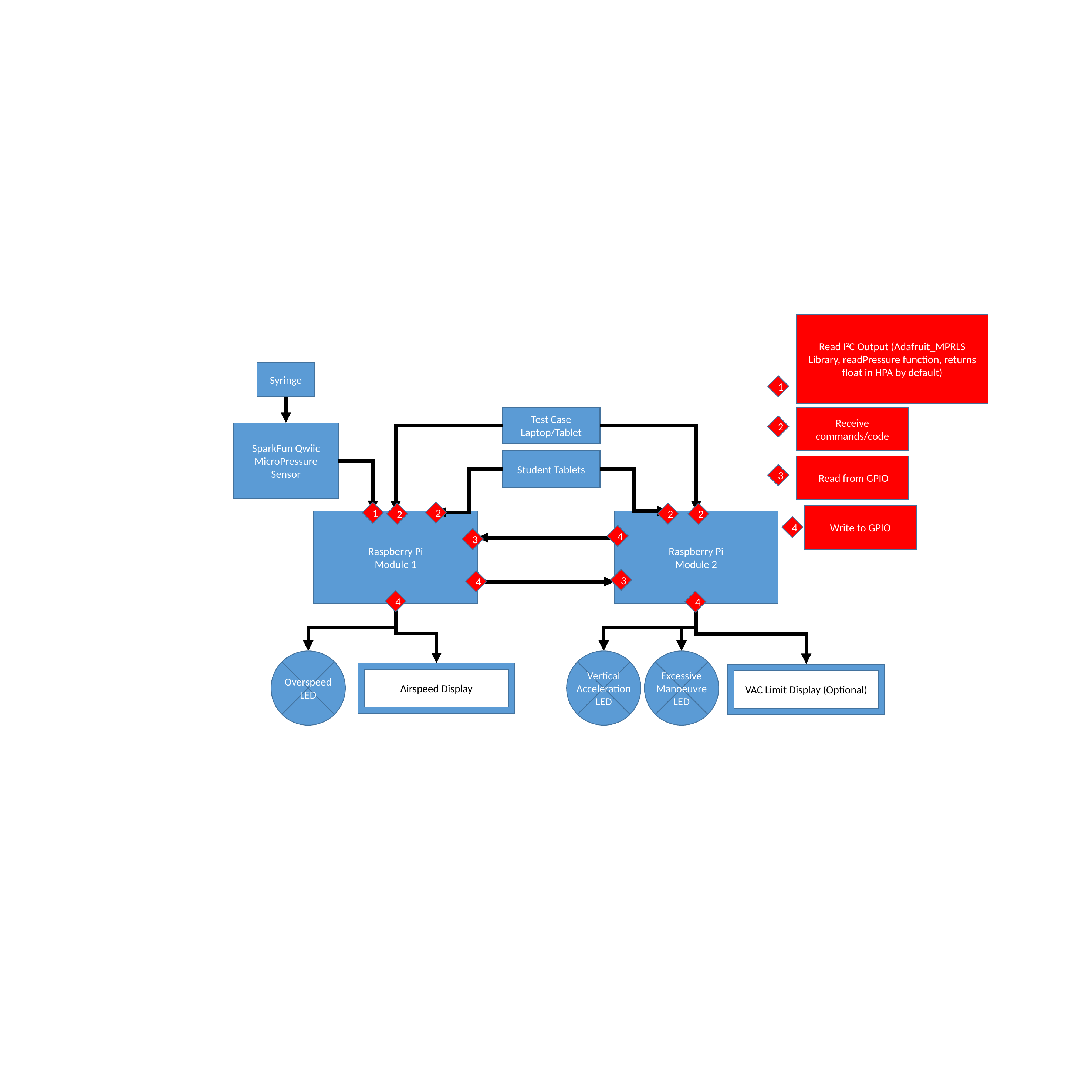

Read I2C Output (Adafruit_MPRLS Library, readPressure function, returns float in HPA by default)
Syringe
Test Case
Laptop/Tablet
1
Receive commands/code
Test Case
Laptop/Tablet
2
SparkFun Qwiic MicroPressure Sensor
Student Tablets
 Read from GPIO
3
2
1
2
2
2
Write to GPIO
Raspberry Pi
Module 1
Raspberry Pi
Module 2
4
4
3
3
4
4
4
Overspeed
LED
Vertical
Acceleration
LED
Excessive
Manoeuvre
LED
Airspeed Display
VAC Limit Display (Optional)